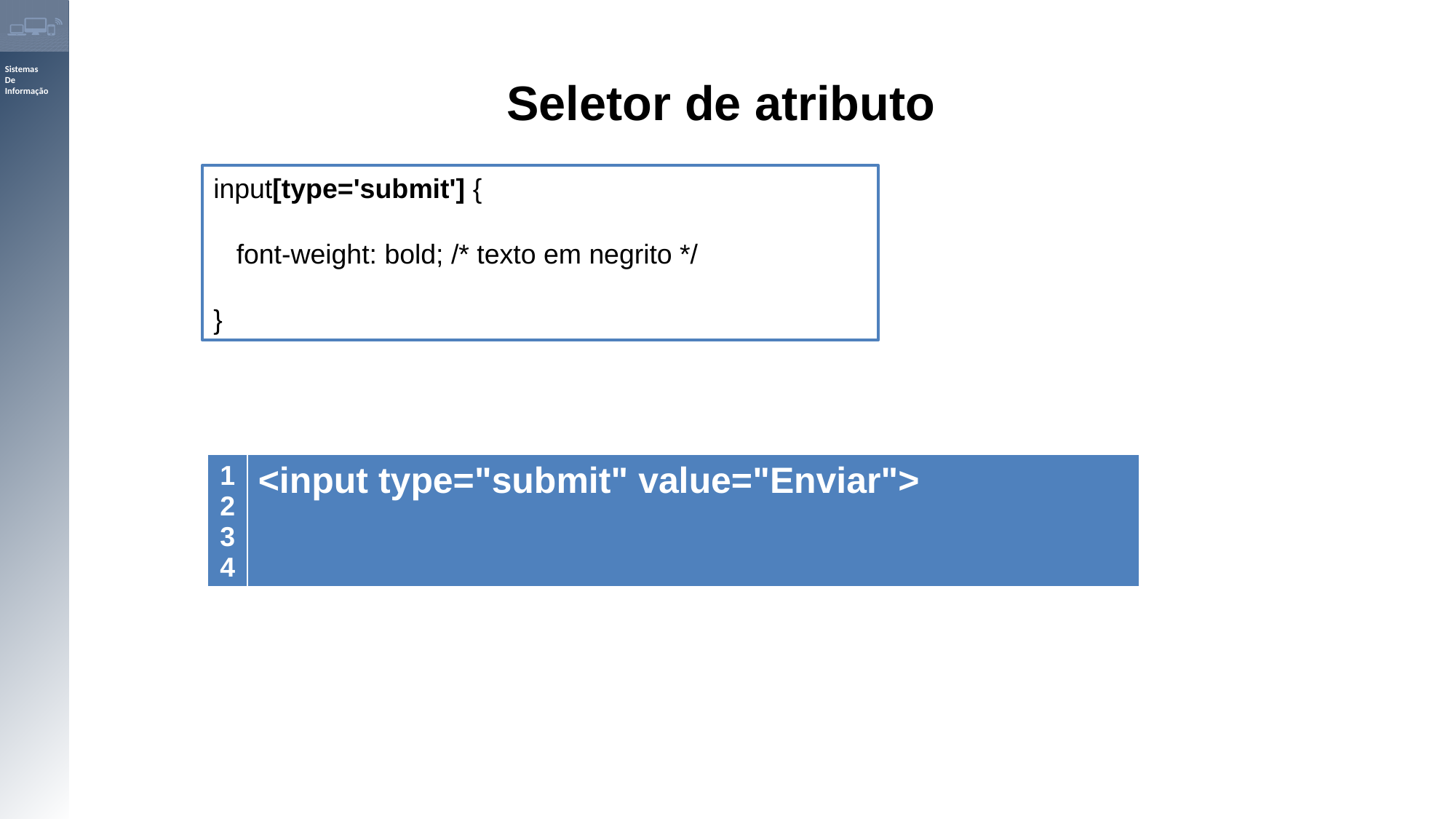

Seletor de atributo
input[type='submit'] {

   font-weight: bold; /* texto em negrito */

}
| 1 2 3 4 | <input type="submit" value="Enviar"> |
| --- | --- |